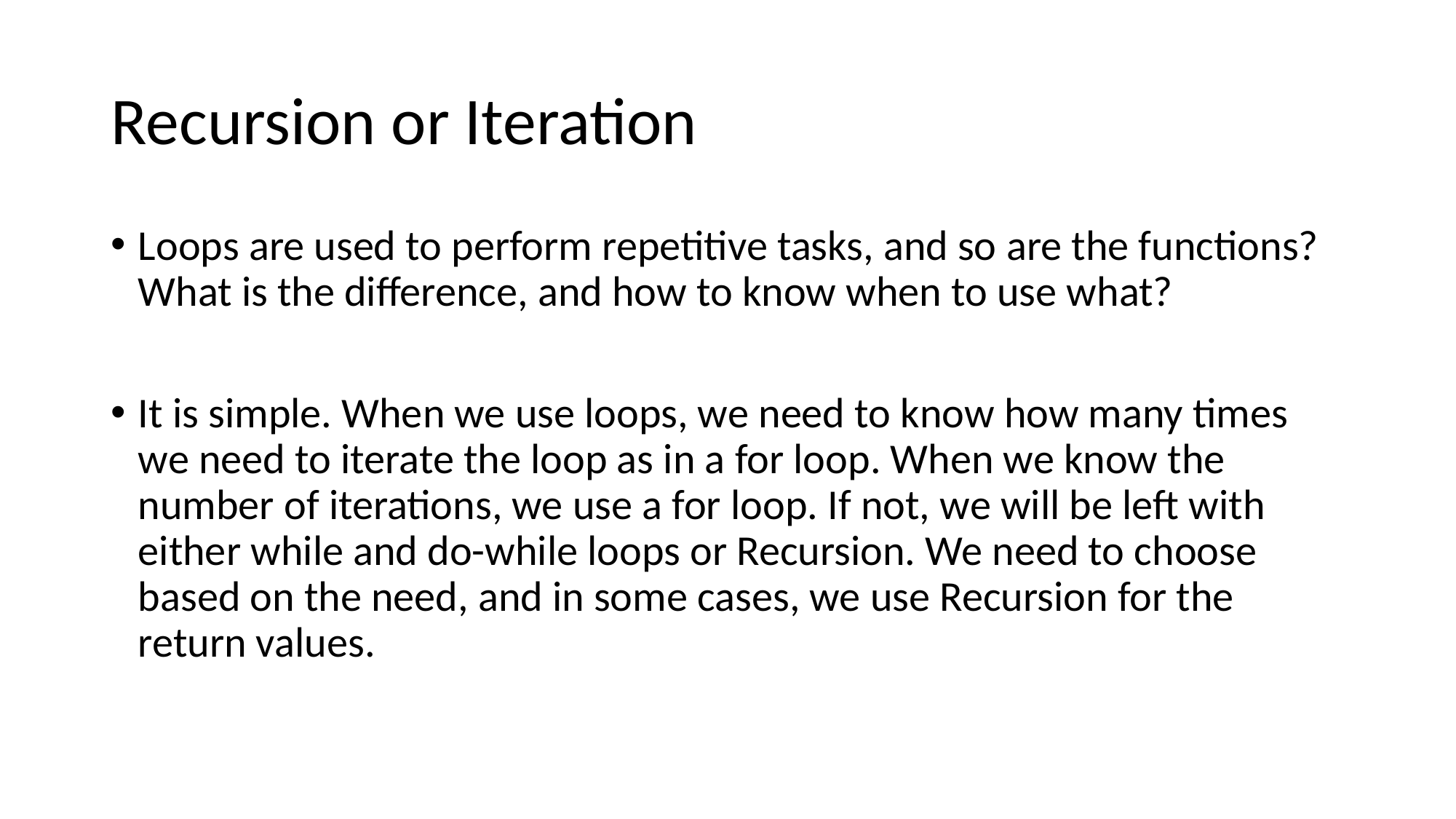

# Recursion or Iteration
Loops are used to perform repetitive tasks, and so are the functions? What is the difference, and how to know when to use what?

It is simple. When we use loops, we need to know how many times we need to iterate the loop as in a for loop. When we know the number of iterations, we use a for loop. If not, we will be left with either while and do-while loops or Recursion. We need to choose based on the need, and in some cases, we use Recursion for the return values.